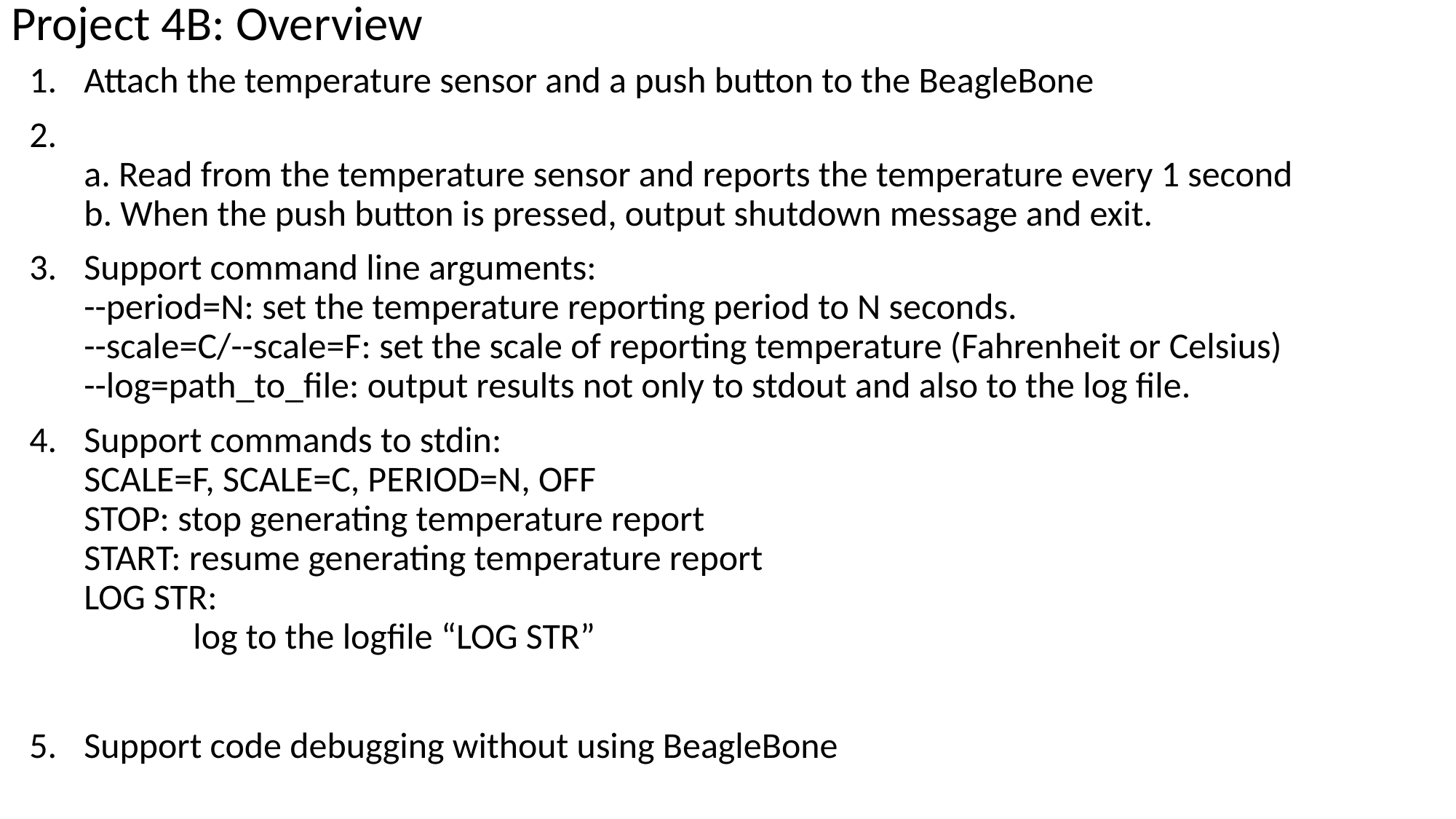

# Project 4B: Overview
Attach the temperature sensor and a push button to the BeagleBone
a. Read from the temperature sensor and reports the temperature every 1 second
b. When the push button is pressed, output shutdown message and exit.
Support command line arguments:
--period=N: set the temperature reporting period to N seconds.
--scale=C/--scale=F: set the scale of reporting temperature (Fahrenheit or Celsius)
--log=path_to_file: output results not only to stdout and also to the log file.
Support commands to stdin:
SCALE=F, SCALE=C, PERIOD=N, OFF
STOP: stop generating temperature report
START: resume generating temperature report
LOG STR:
	log to the logfile “LOG STR”

Support code debugging without using BeagleBone